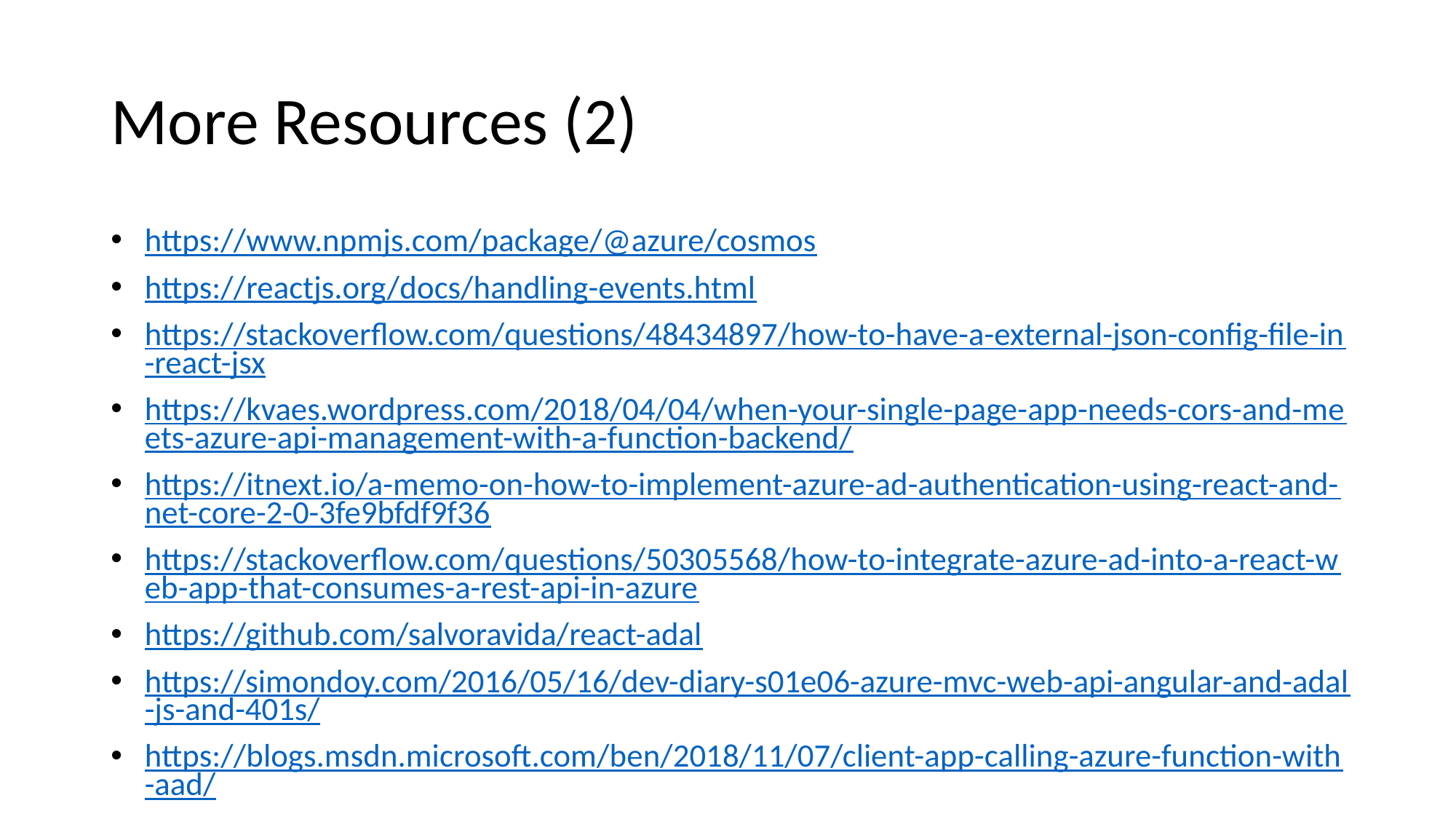

# More Resources (2)
https://www.npmjs.com/package/@azure/cosmos
https://reactjs.org/docs/handling-events.html
https://stackoverflow.com/questions/48434897/how-to-have-a-external-json-config-file-in-react-jsx
https://kvaes.wordpress.com/2018/04/04/when-your-single-page-app-needs-cors-and-meets-azure-api-management-with-a-function-backend/
https://itnext.io/a-memo-on-how-to-implement-azure-ad-authentication-using-react-and-net-core-2-0-3fe9bfdf9f36
https://stackoverflow.com/questions/50305568/how-to-integrate-azure-ad-into-a-react-web-app-that-consumes-a-rest-api-in-azure
https://github.com/salvoravida/react-adal
https://simondoy.com/2016/05/16/dev-diary-s01e06-azure-mvc-web-api-angular-and-adal-js-and-401s/
https://blogs.msdn.microsoft.com/ben/2018/11/07/client-app-calling-azure-function-with-aad/
https://adatum.no/azure/azure-ad-authentication-in-azure-functions
https://www.koskila.net/how-to-fix-admin-consent-issues-aadsts65001/